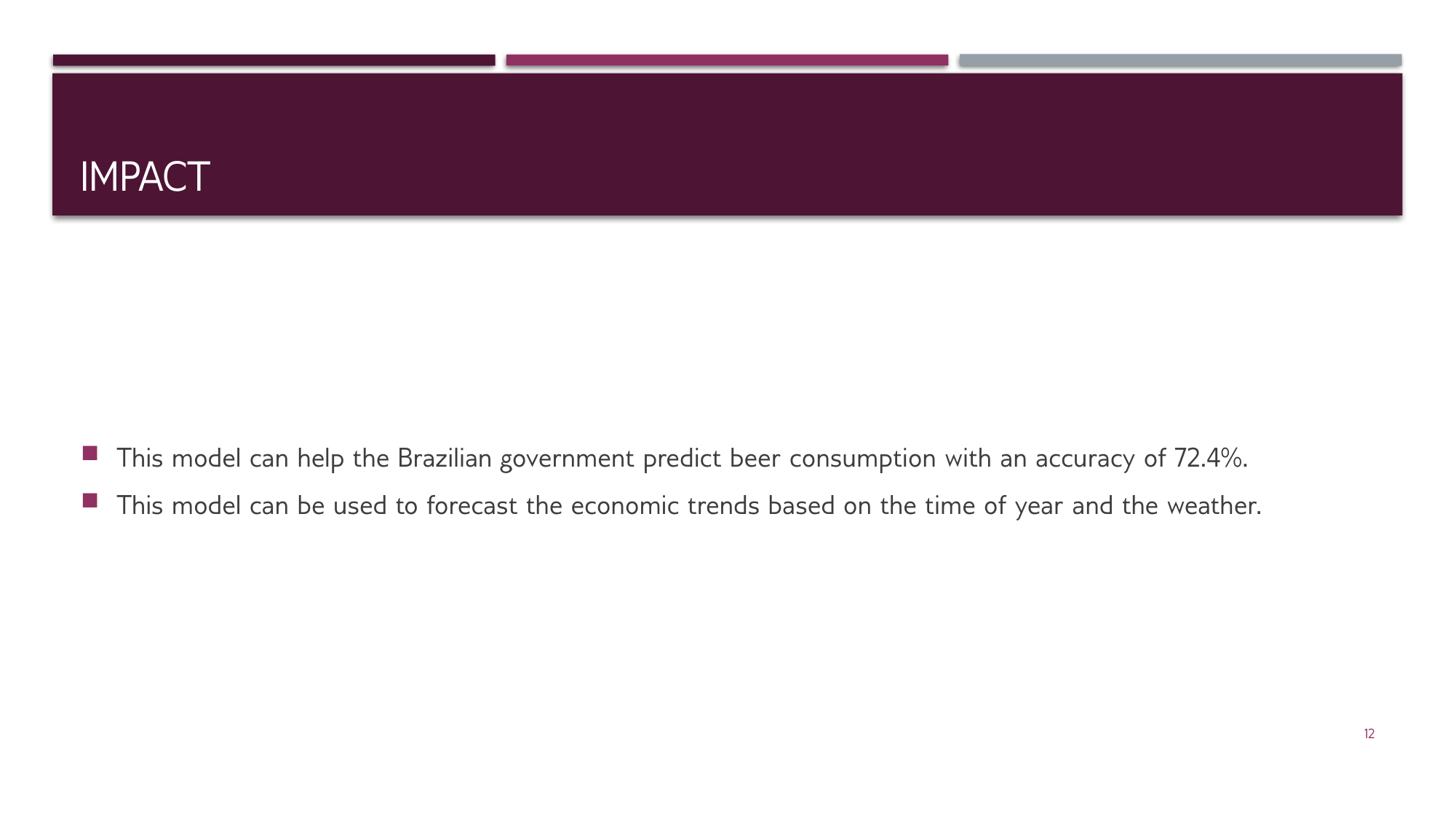

# Impact
This model can help the Brazilian government predict beer consumption with an accuracy of 72.4%.
This model can be used to forecast the economic trends based on the time of year and the weather.
12